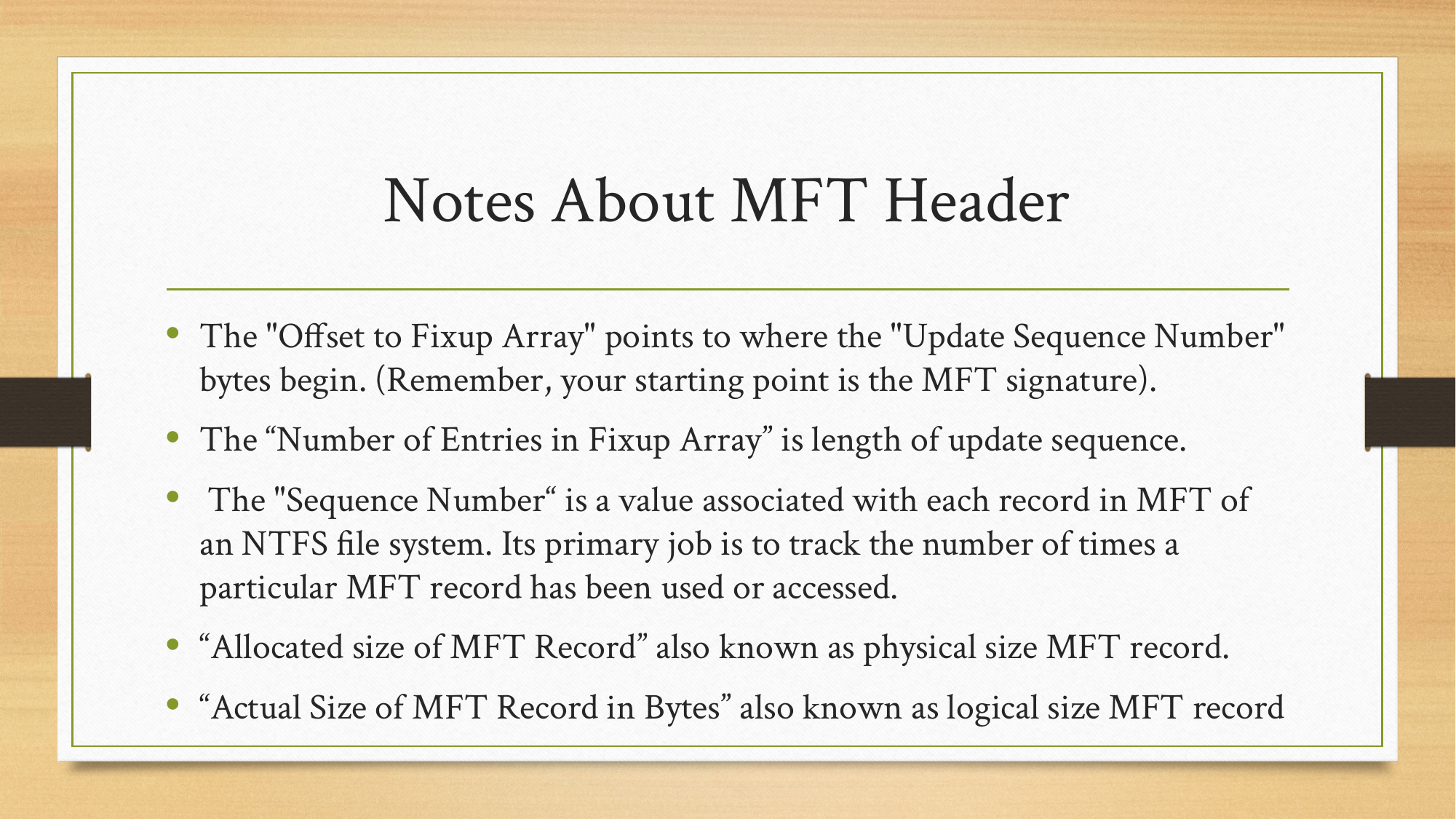

# Notes About MFT Header
The "Offset to Fixup Array" points to where the "Update Sequence Number" bytes begin. (Remember, your starting point is the MFT signature).
The “Number of Entries in Fixup Array” is length of update sequence.
 The "Sequence Number“ is a value associated with each record in MFT of an NTFS file system. Its primary job is to track the number of times a particular MFT record has been used or accessed.
“Allocated size of MFT Record” also known as physical size MFT record.
“Actual Size of MFT Record in Bytes” also known as logical size MFT record